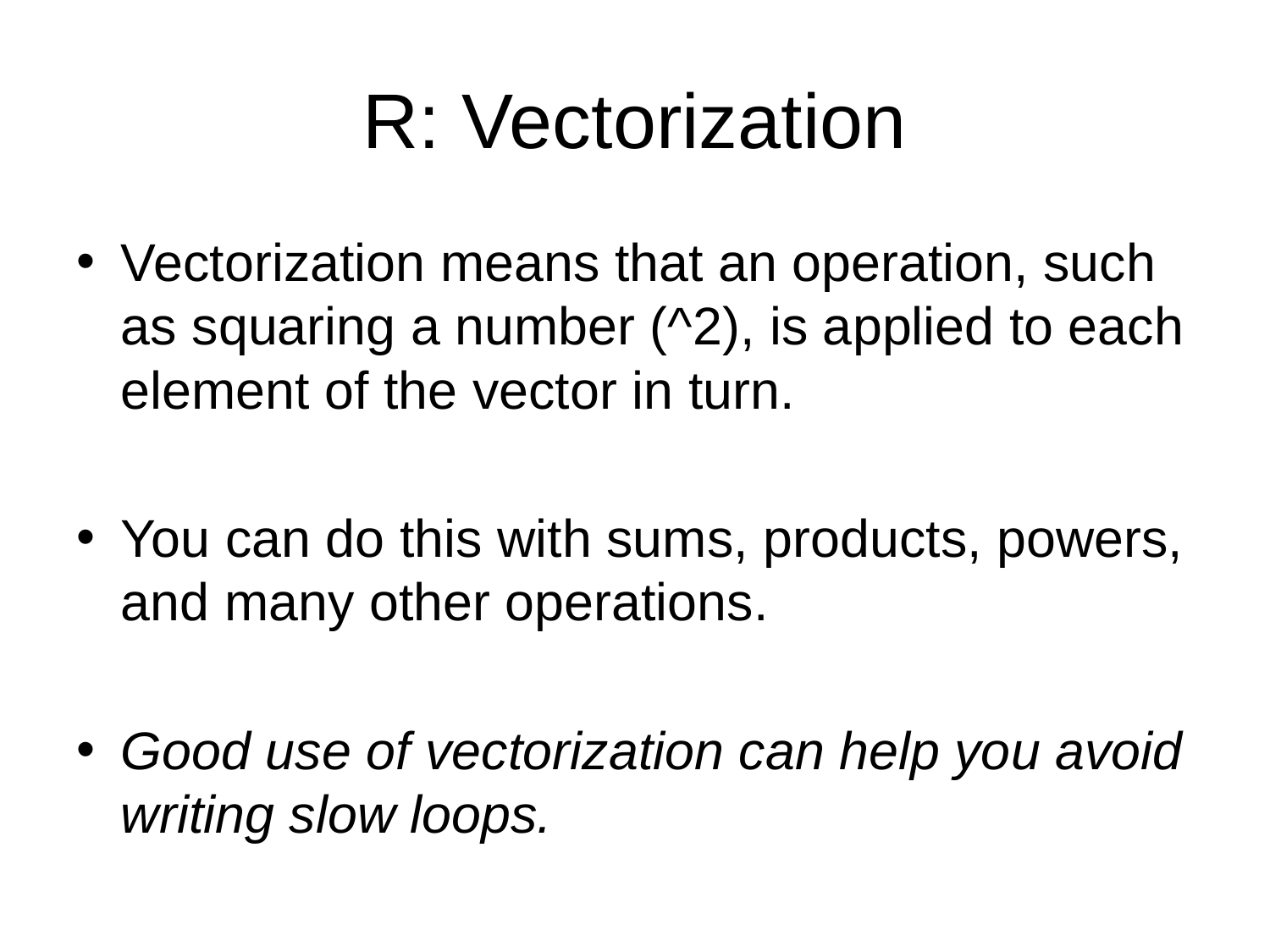

# R: Vectorization
Vectorization means that an operation, such as squaring a number (^2), is applied to each element of the vector in turn.

You can do this with sums, products, powers, and many other operations.

Good use of vectorization can help you avoid writing slow loops.